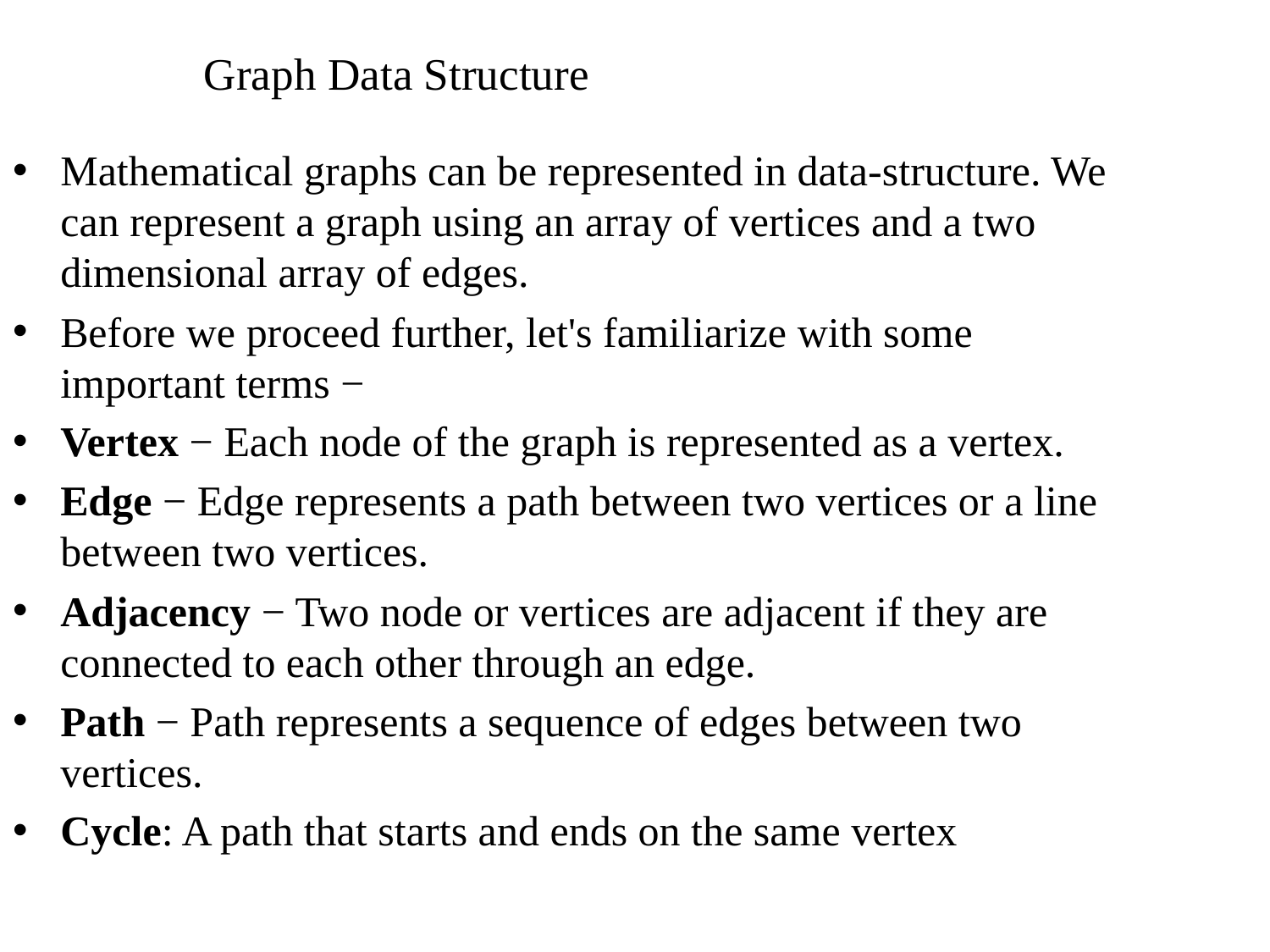

# Graph Data Structure
Mathematical graphs can be represented in data-structure. We can represent a graph using an array of vertices and a two dimensional array of edges.
Before we proceed further, let's familiarize with some important terms −
Vertex − Each node of the graph is represented as a vertex.
Edge − Edge represents a path between two vertices or a line between two vertices.
Adjacency − Two node or vertices are adjacent if they are connected to each other through an edge.
Path − Path represents a sequence of edges between two vertices.
Cycle: A path that starts and ends on the same vertex